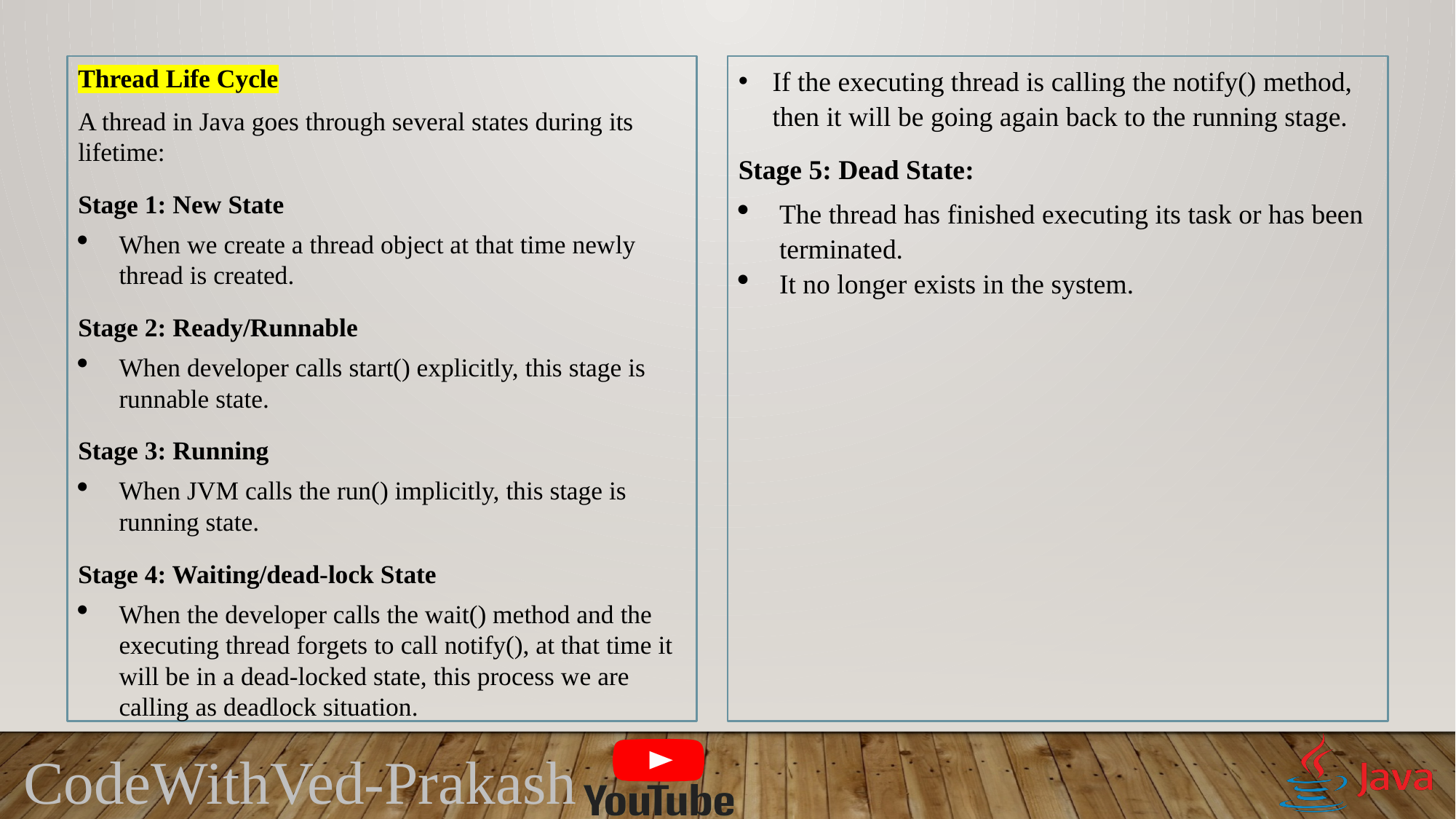

Thread Life Cycle
A thread in Java goes through several states during its lifetime:
Stage 1: New State
When we create a thread object at that time newly thread is created.
Stage 2: Ready/Runnable
When developer calls start() explicitly, this stage is runnable state.
Stage 3: Running
When JVM calls the run() implicitly, this stage is running state.
Stage 4: Waiting/dead-lock State
When the developer calls the wait() method and the executing thread forgets to call notify(), at that time it will be in a dead-locked state, this process we are calling as deadlock situation.
If the executing thread is calling the notify() method, then it will be going again back to the running stage.
Stage 5: Dead State:
The thread has finished executing its task or has been terminated.
It no longer exists in the system.